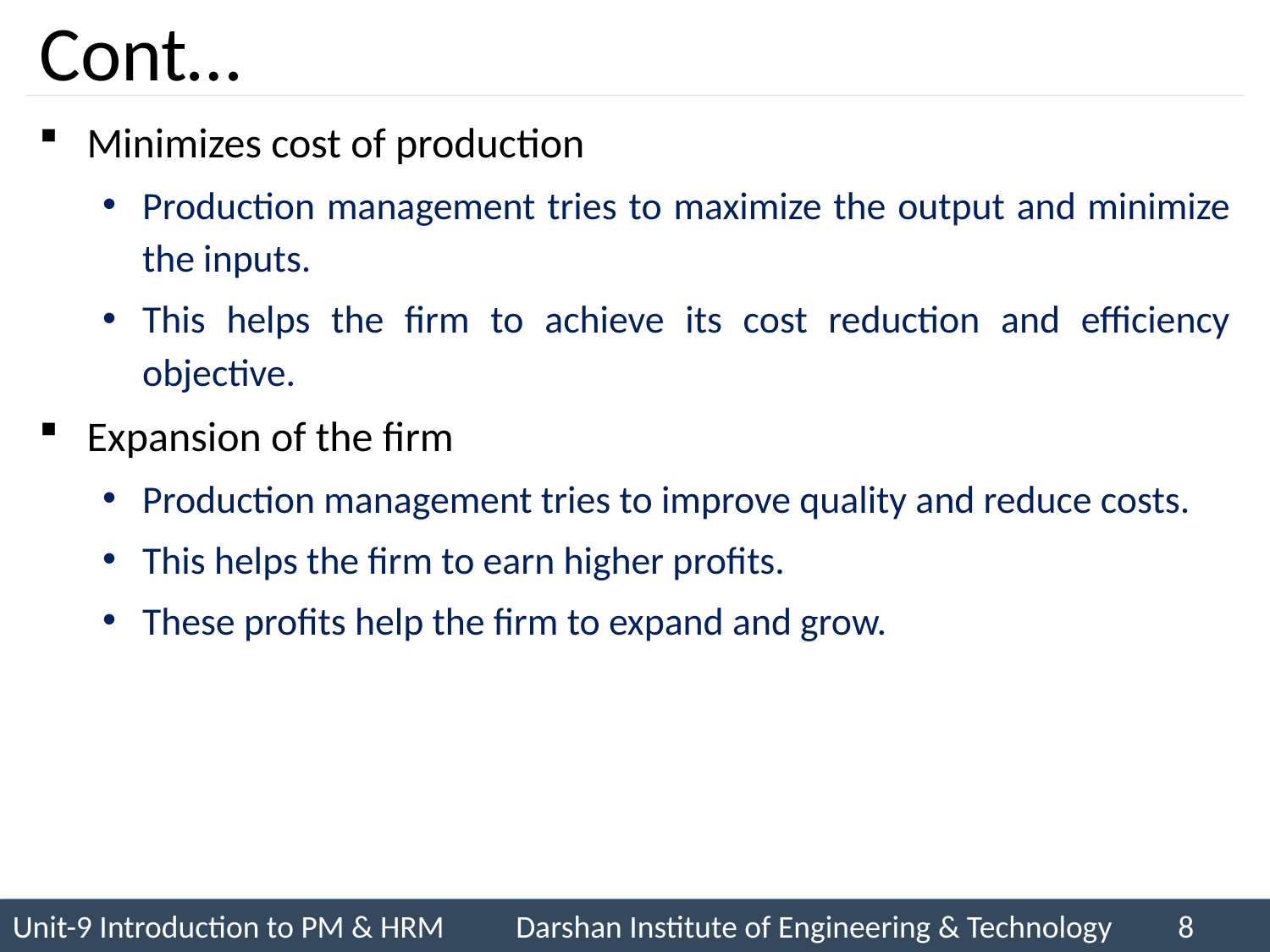

# Cont…
Minimizes cost of production
Production management tries to maximize the output and minimize the inputs.
This helps the firm to achieve its cost reduction and efficiency objective.
Expansion of the firm
Production management tries to improve quality and reduce costs.
This helps the firm to earn higher profits.
These profits help the firm to expand and grow.